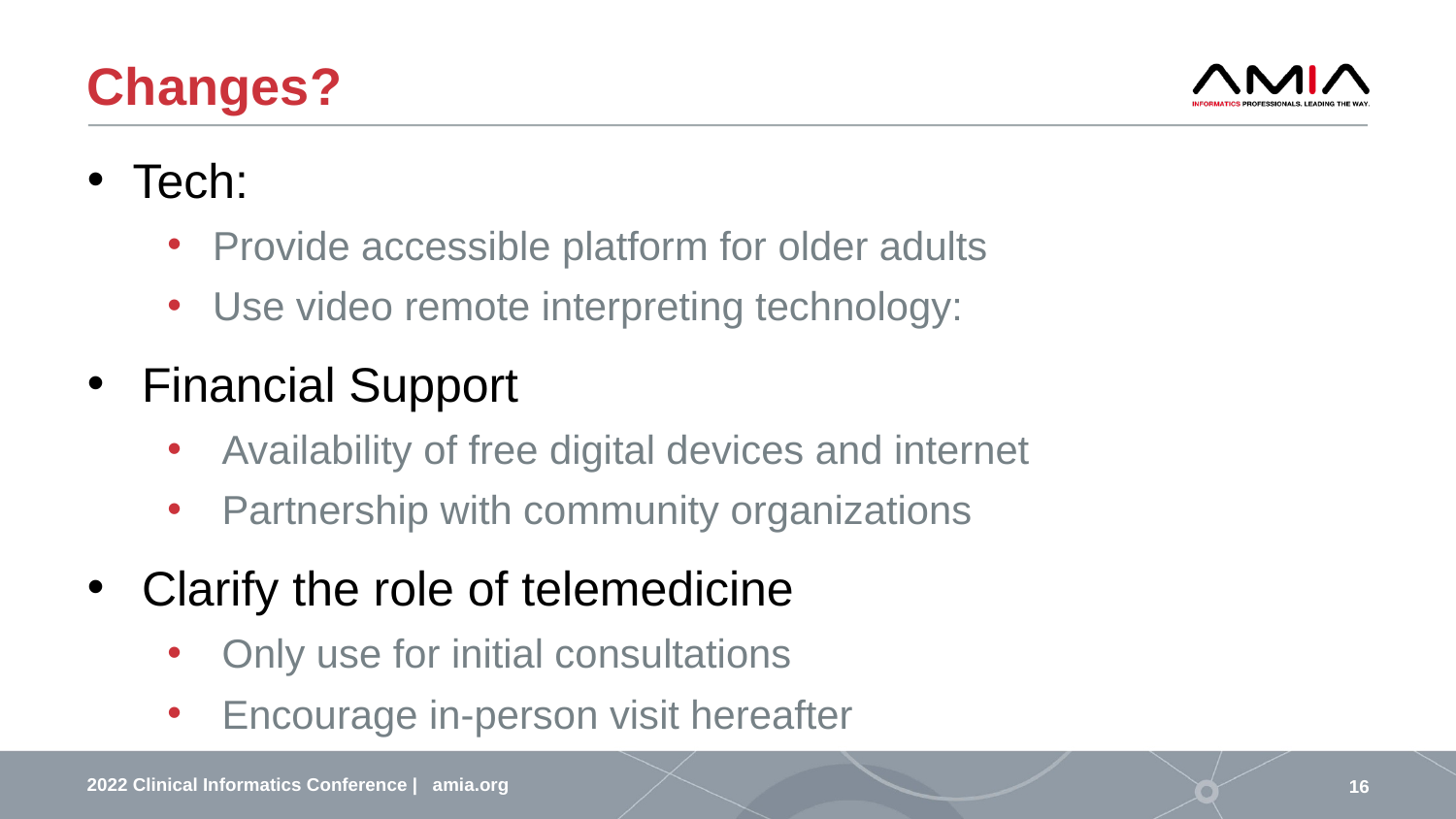

# Changes?
Tech:
Provide accessible platform for older adults
Use video remote interpreting technology:
Financial Support
Availability of free digital devices and internet
Partnership with community organizations
Clarify the role of telemedicine
Only use for initial consultations
Encourage in-person visit hereafter
2022 Clinical Informatics Conference |   amia.org
16